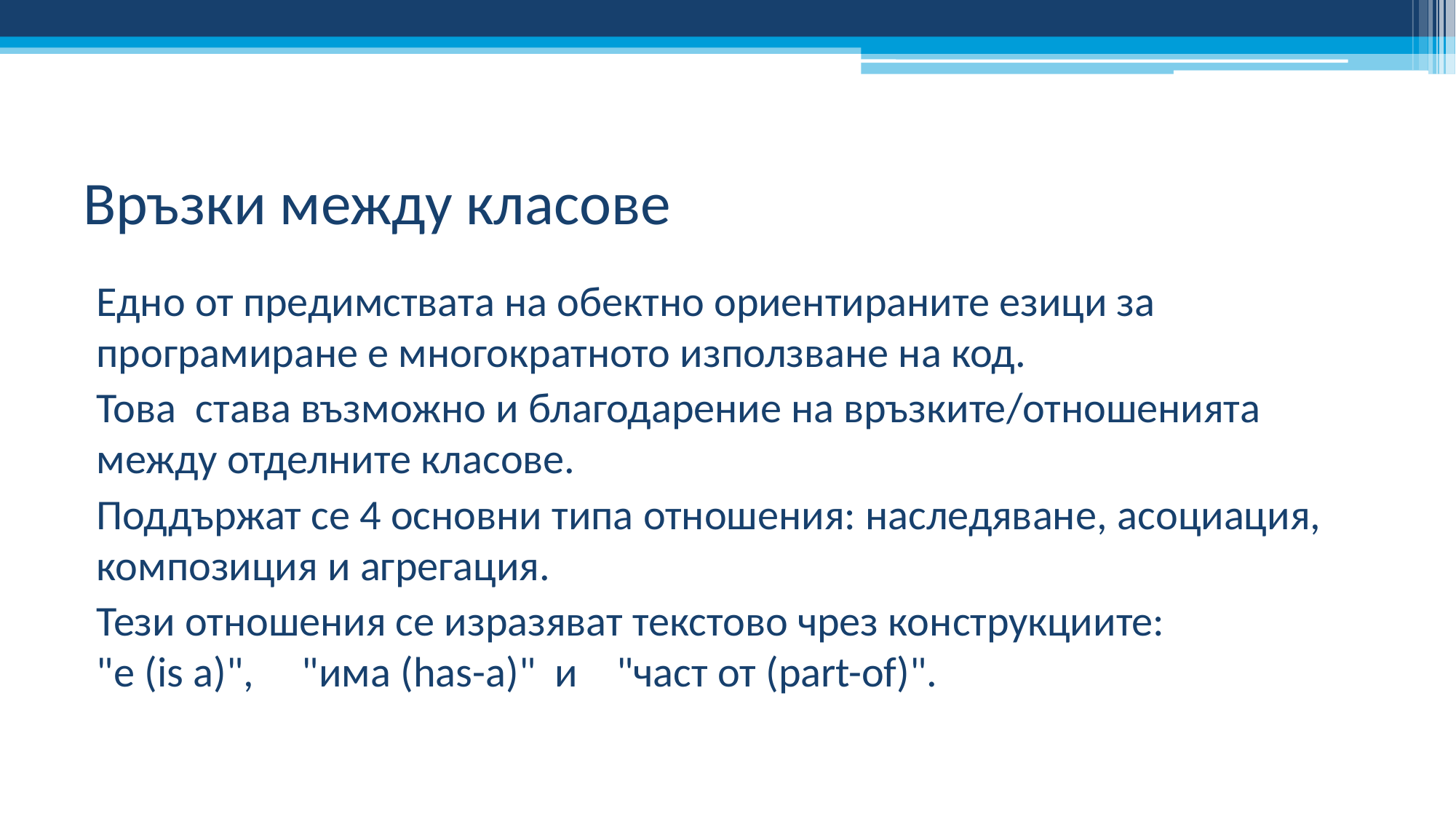

# Връзки между класове
Едно от предимствата на обектно ориентираните езици за програмиране е многократното използване на код.
Това  става възможно и благодарение на връзките/отношенията между отделните класове.
Поддържат се 4 основни типа отношения: наследяване, асоциация, композиция и агрегация.
Тези отношения се изразяват текстово чрез конструкциите:
"е (is a)",     "има (has-a)"  и    "част от (part-of)".